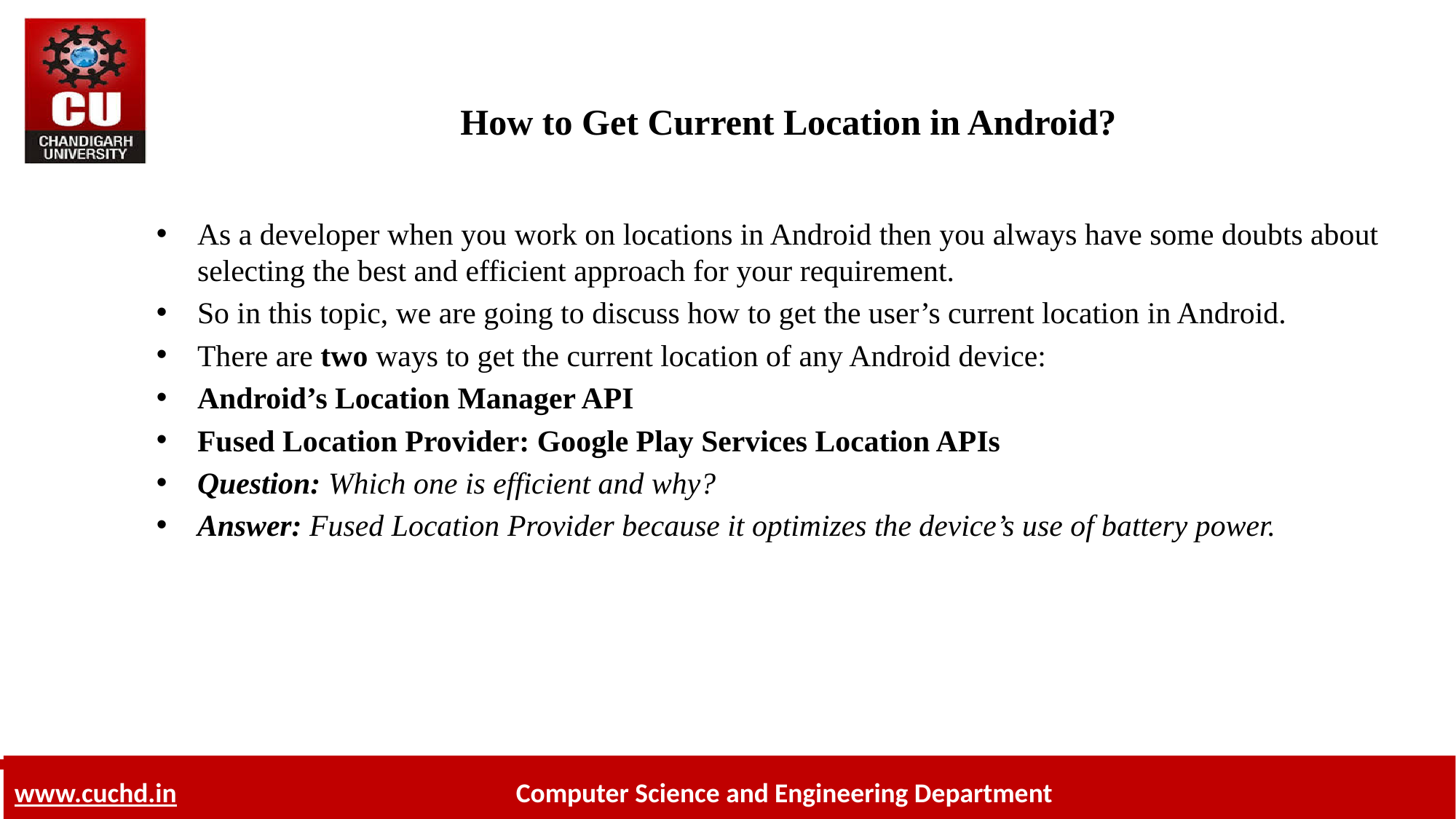

# How to Get Current Location in Android?
As a developer when you work on locations in Android then you always have some doubts about selecting the best and efficient approach for your requirement.
So in this topic, we are going to discuss how to get the user’s current location in Android.
There are two ways to get the current location of any Android device:
Android’s Location Manager API
Fused Location Provider: Google Play Services Location APIs
Question: Which one is efficient and why?
Answer: Fused Location Provider because it optimizes the device’s use of battery power.